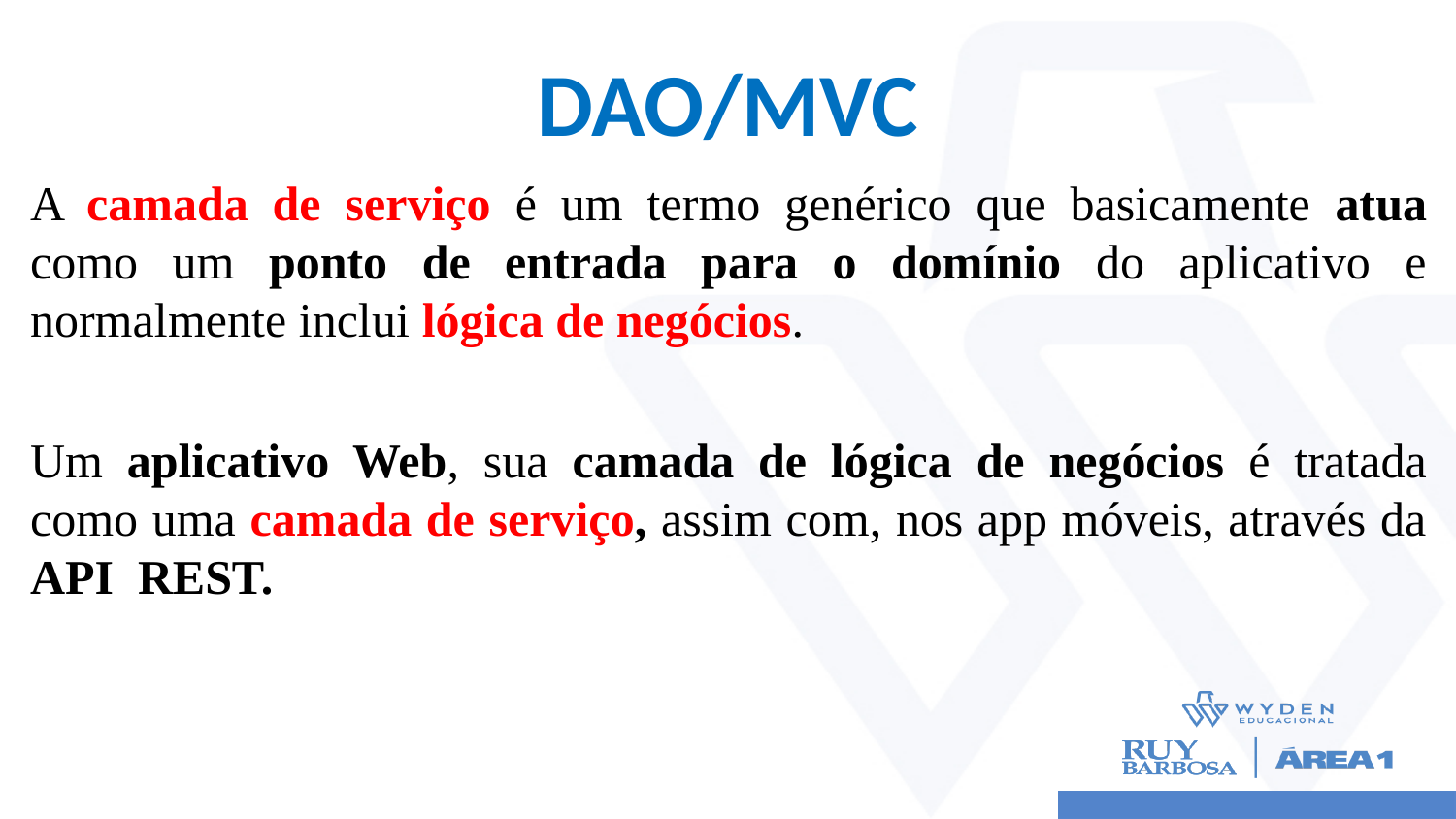

# DAO/MVC
A camada de serviço é um termo genérico que basicamente atua como um ponto de entrada para o domínio do aplicativo e normalmente inclui lógica de negócios.

Um aplicativo Web, sua camada de lógica de negócios é tratada como uma camada de serviço, assim com, nos app móveis, através da API  REST.